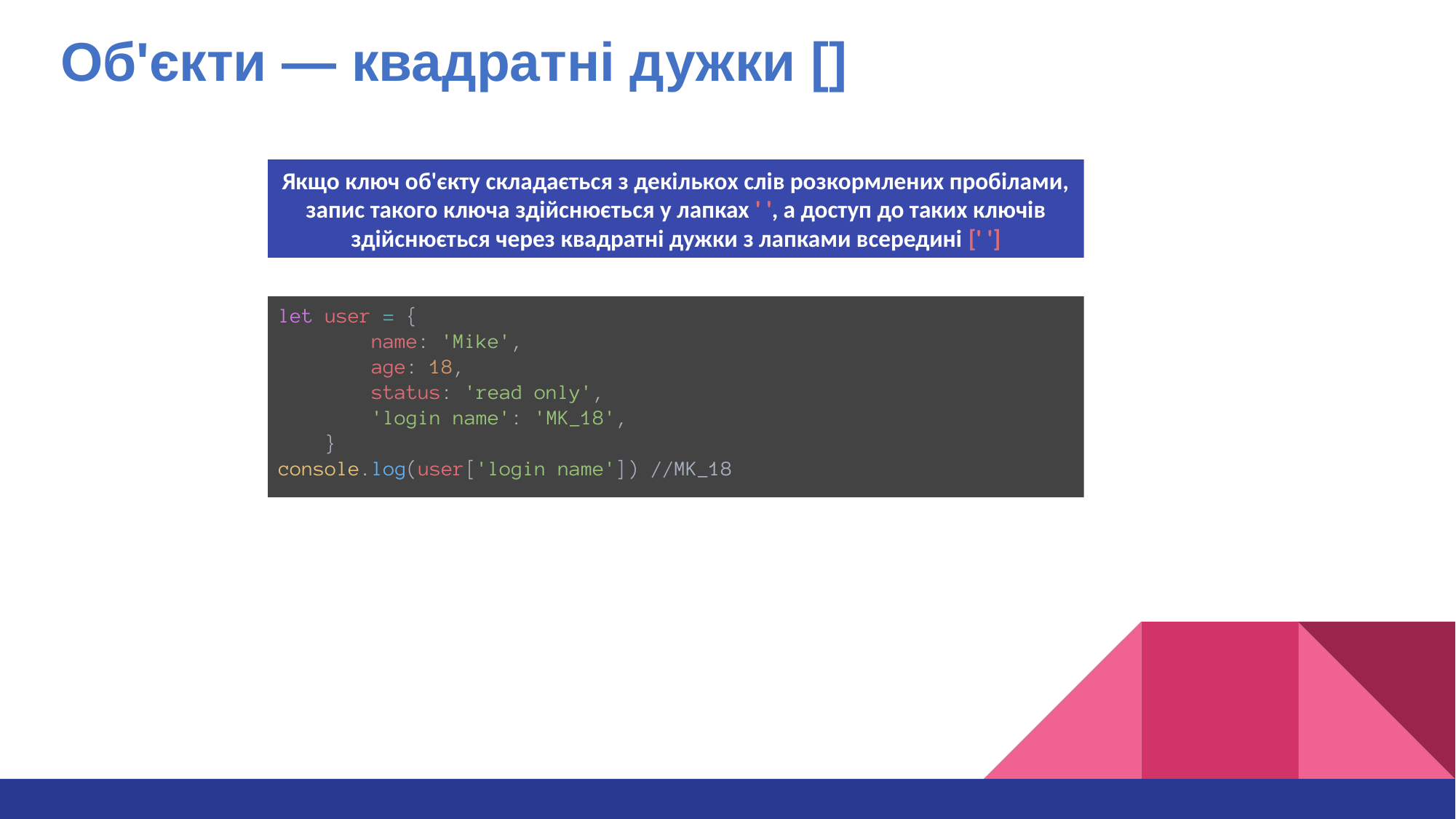

Об'єкти — квадратні дужки []
Якщо ключ об'єкту складається з декількох слів розкормлених пробілами, запис такого ключа здійснюється у лапках ' ', а доступ до таких ключів здійснюється через квадратні дужки з лапками всередині [' ']
let user = {
        name: 'Mike',
        age: 18,
        status: 'read only',
        'login name': 'MK_18',
    }
console.log(user['login name']) //MK_18